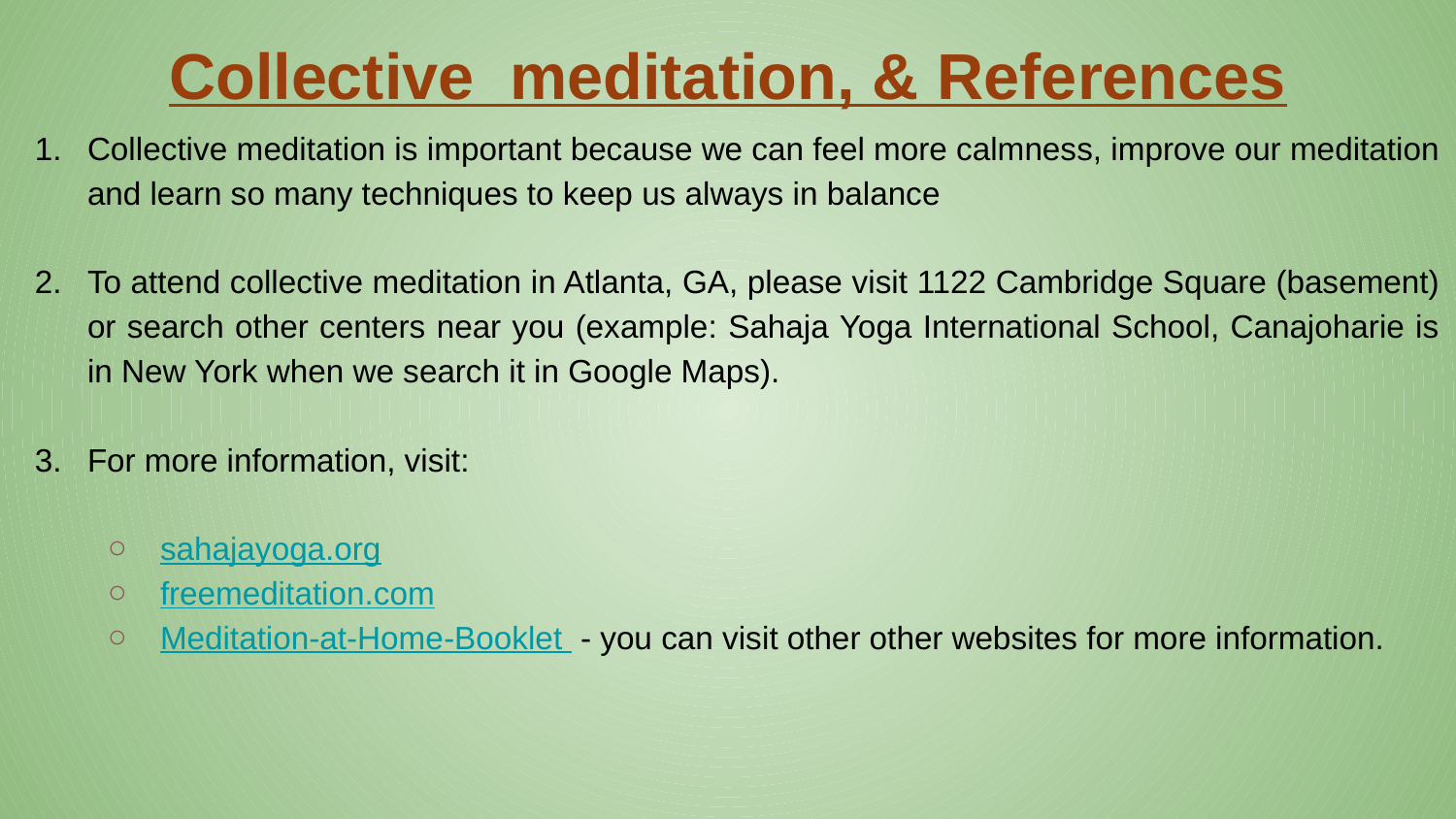

# Collective  meditation, & References
Collective meditation is important because we can feel more calmness, improve our meditation and learn so many techniques to keep us always in balance

To attend collective meditation in Atlanta, GA, please visit 1122 Cambridge Square (basement) or search other centers near you (example: Sahaja Yoga International School, Canajoharie is in New York when we search it in Google Maps).

For more information, visit:

sahajayoga.org
freemeditation.com
Meditation-at-Home-Booklet  - you can visit other other websites for more information.